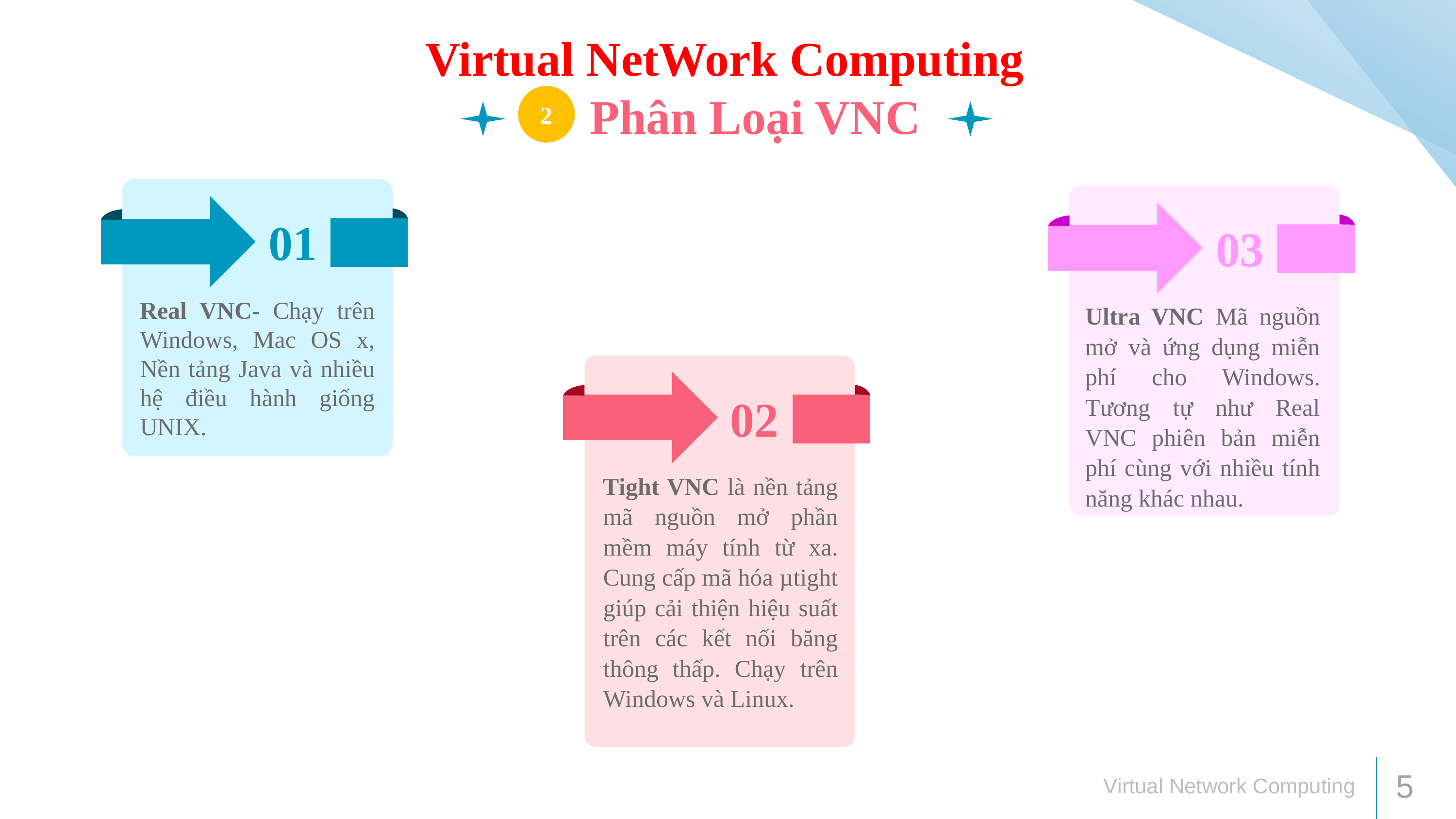

Virtual NetWork Computing
     Phân Loại VNC
2

01

03

Real VNC- Chạy trên Windows, Mac OS x, Nền tảng Java và nhiều hệ điều hành giống UNIX.
Ultra VNC Mã nguồn mở và ứng dụng miễn phí cho Windows. Tương tự như Real VNC phiên bản miễn phí cùng với nhiều tính năng khác nhau.

02

Tight VNC là nền tảng mã nguồn mở phần mềm máy tính từ xa. Cung cấp mã hóa µtight giúp cải thiện hiệu suất trên các kết nối băng thông thấp. Chạy trên Windows và Linux.
Virtual Network Computing
5